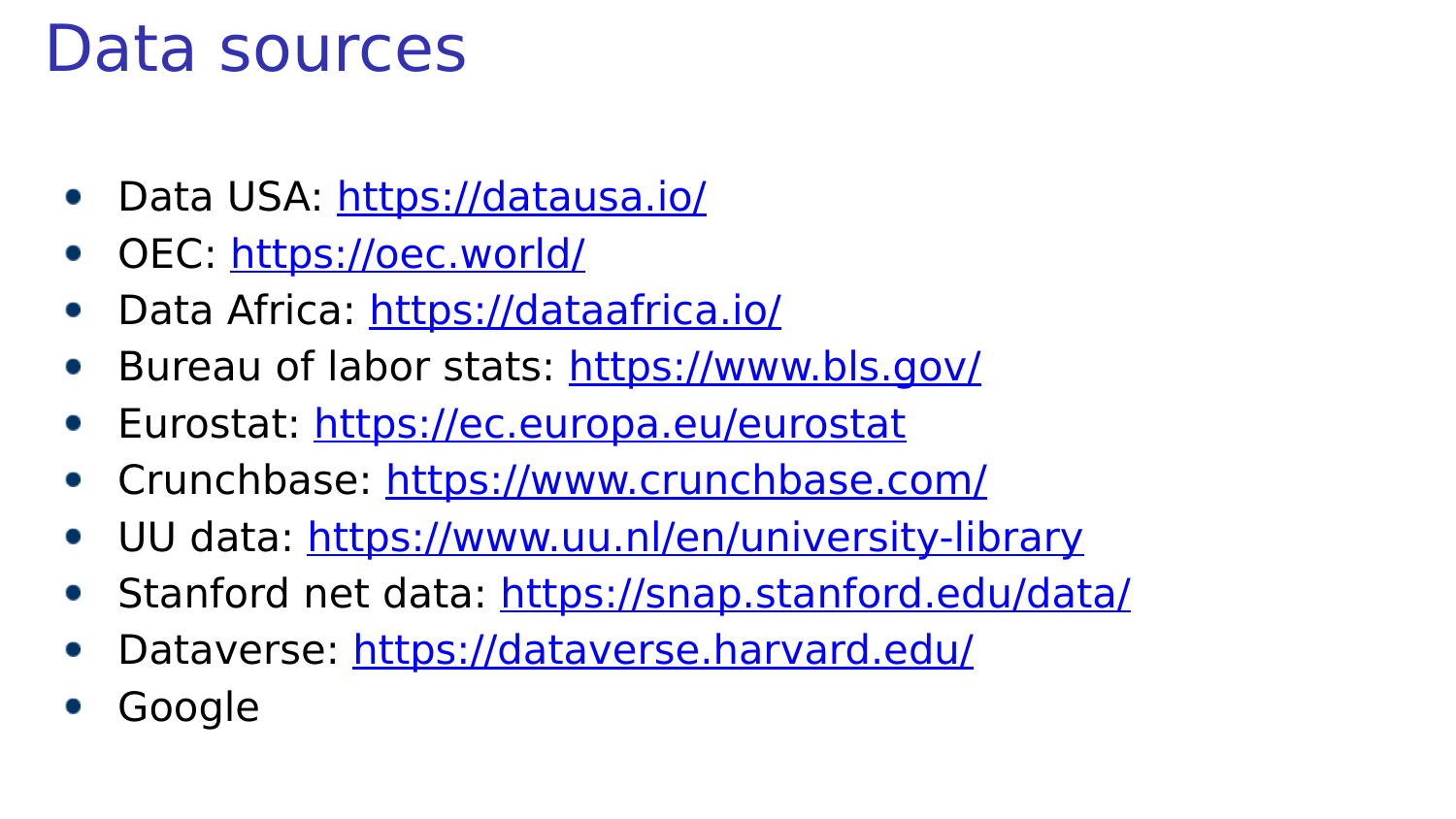

# Data sources
Data USA: https://datausa.io/
OEC: https://oec.world/
Data Africa: https://dataafrica.io/
Bureau of labor stats: https://www.bls.gov/
Eurostat: https://ec.europa.eu/eurostat
Crunchbase: https://www.crunchbase.com/
UU data: https://www.uu.nl/en/university-library
Stanford net data: https://snap.stanford.edu/data/
Dataverse: https://dataverse.harvard.edu/
Google